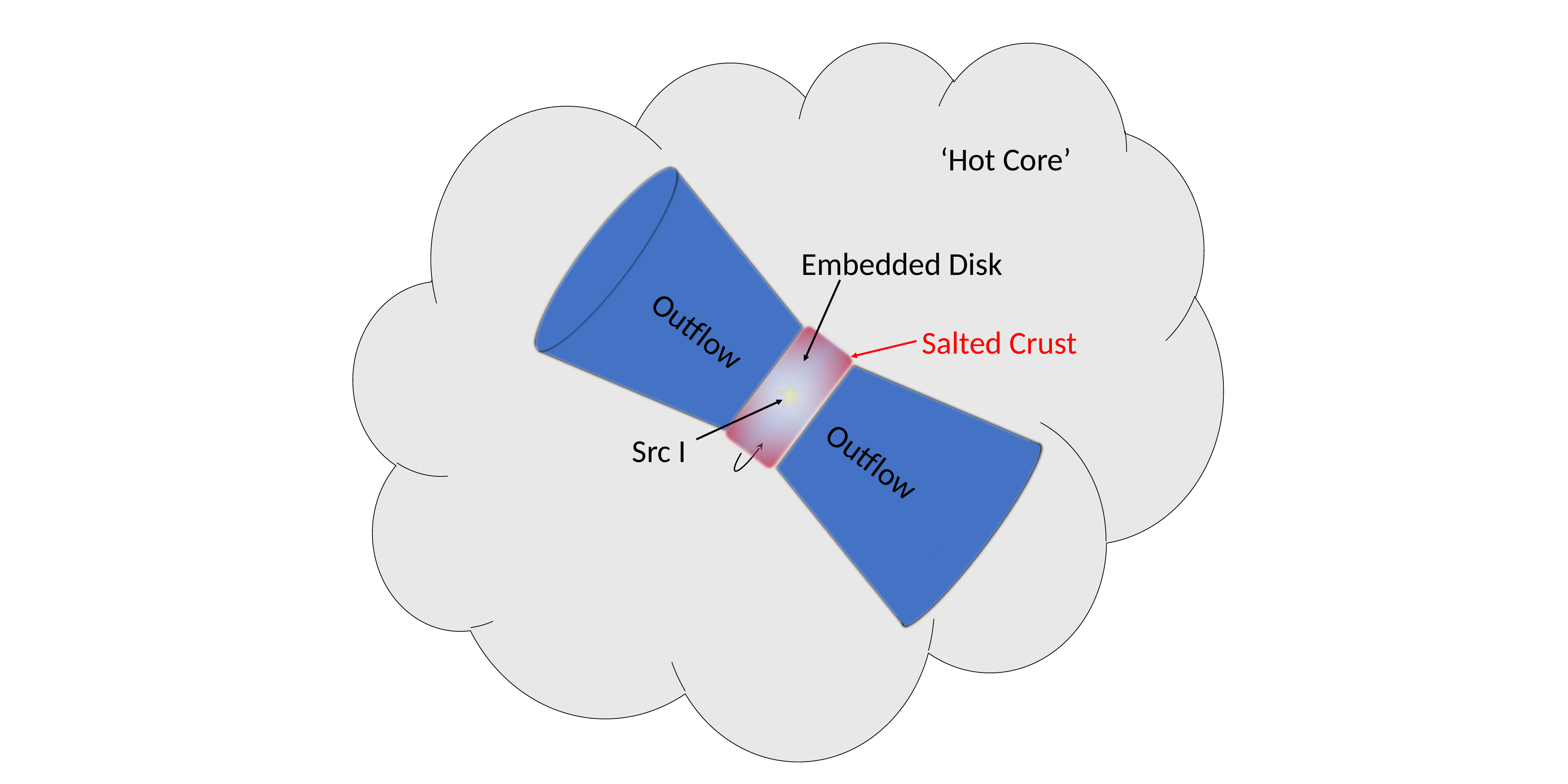

‘Hot Core’

Embedded Disk
Outflow
Salted Crust

Src I
Outflow